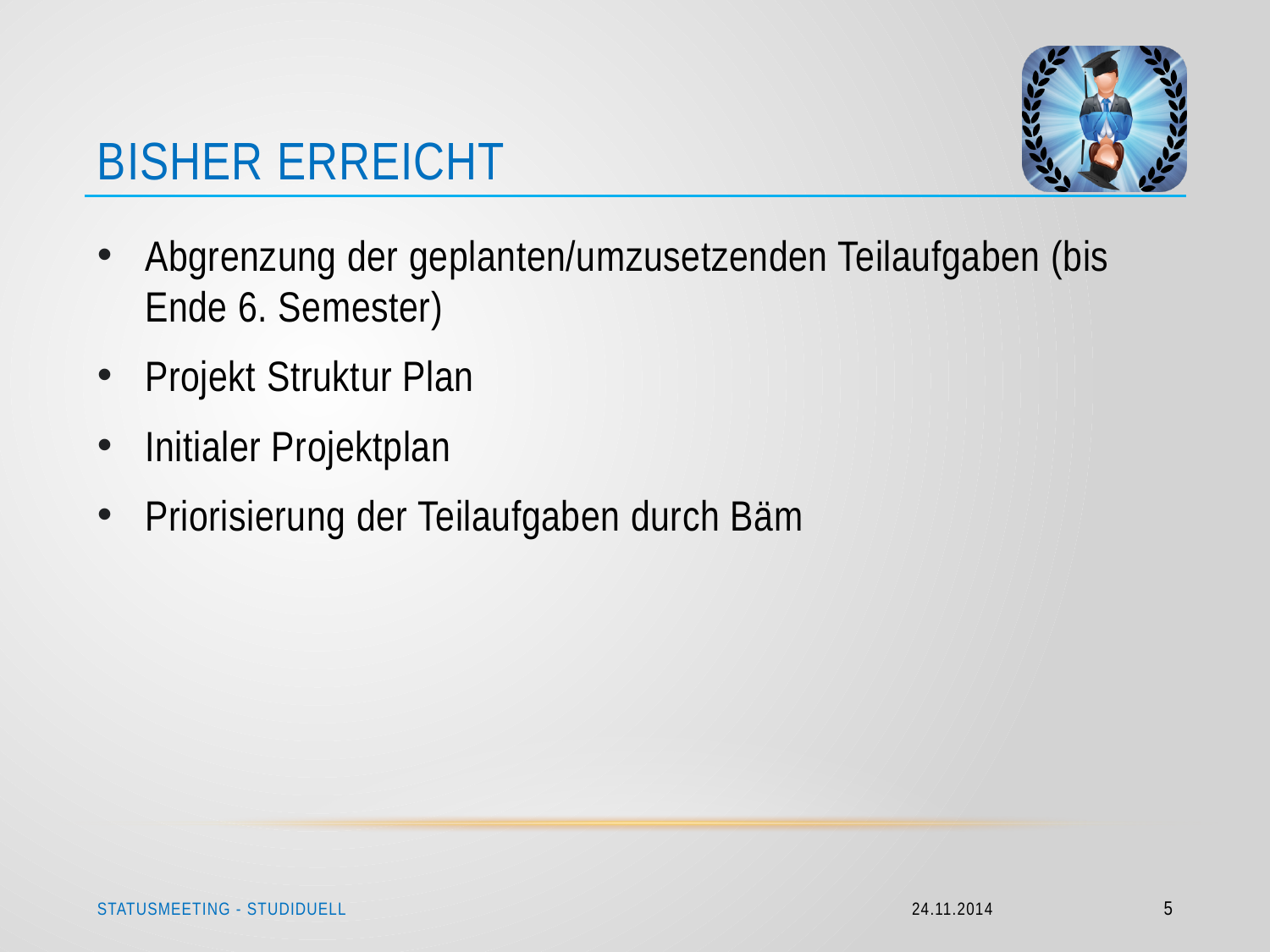

# Bisher Erreicht
Abgrenzung der geplanten/umzusetzenden Teilaufgaben (bis Ende 6. Semester)
Projekt Struktur Plan
Initialer Projektplan
Priorisierung der Teilaufgaben durch Bäm
Statusmeeting - Studiduell
24.11.2014
5